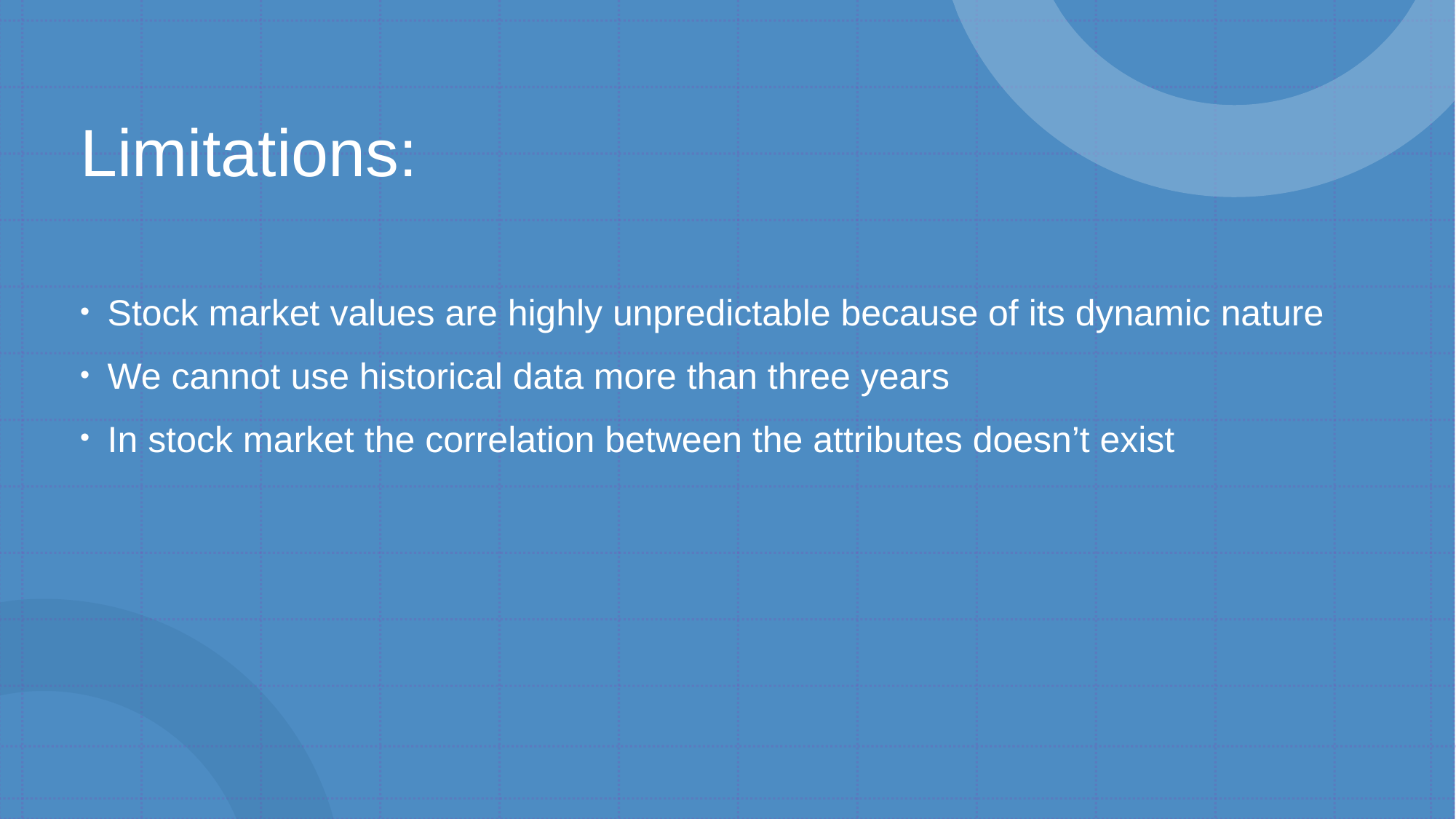

Limitations:
Stock market values are highly unpredictable because of its dynamic nature
We cannot use historical data more than three years
In stock market the correlation between the attributes doesn’t exist